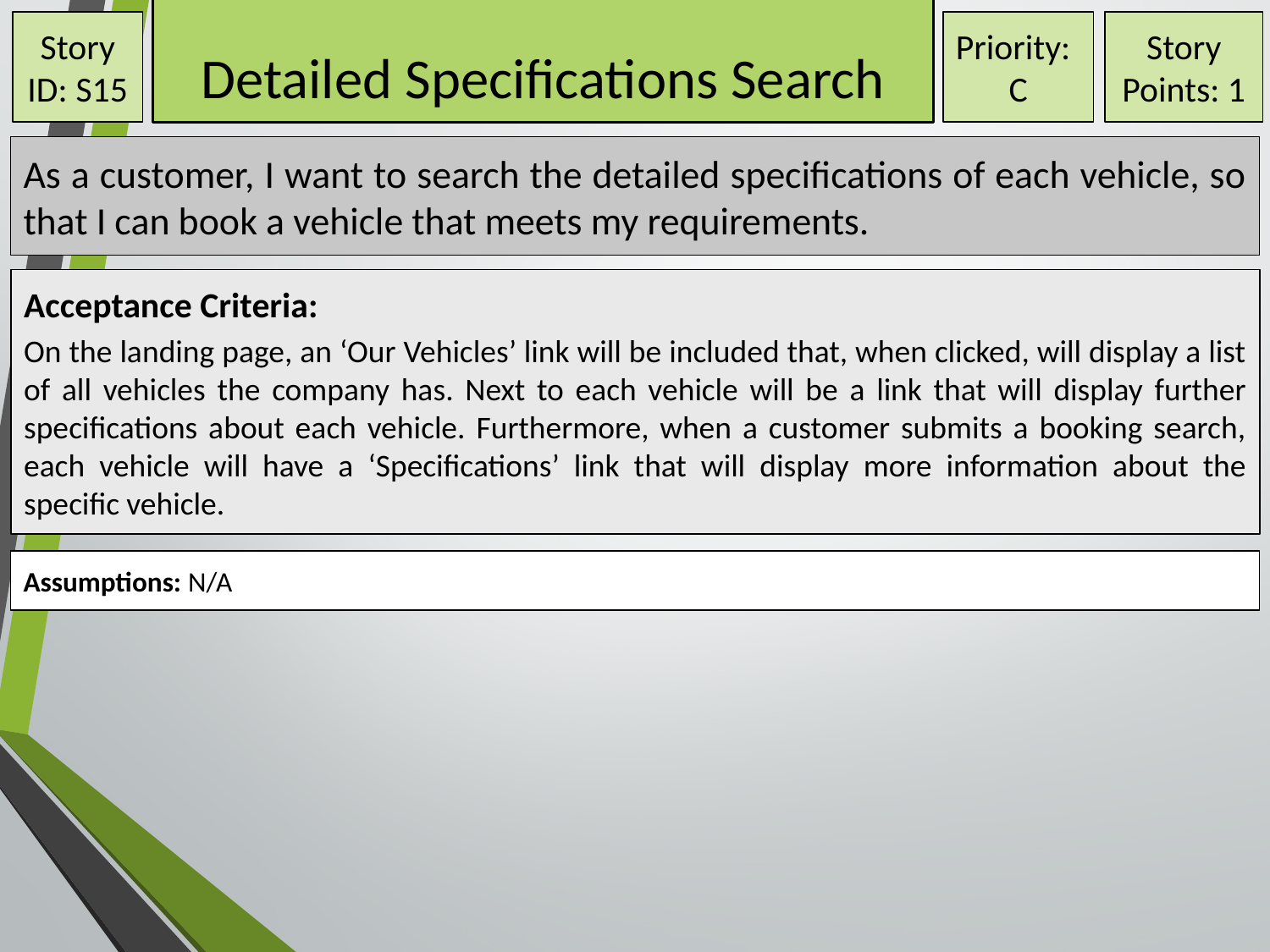

Story ID: S15
# Detailed Specifications Search
Priority:
C
Story Points: 1

As a customer, I want to search the detailed specifications of each vehicle, so that I can book a vehicle that meets my requirements.
Acceptance Criteria:
On the landing page, an ‘Our Vehicles’ link will be included that, when clicked, will display a list of all vehicles the company has. Next to each vehicle will be a link that will display further specifications about each vehicle. Furthermore, when a customer submits a booking search, each vehicle will have a ‘Specifications’ link that will display more information about the specific vehicle.
Assumptions: N/A